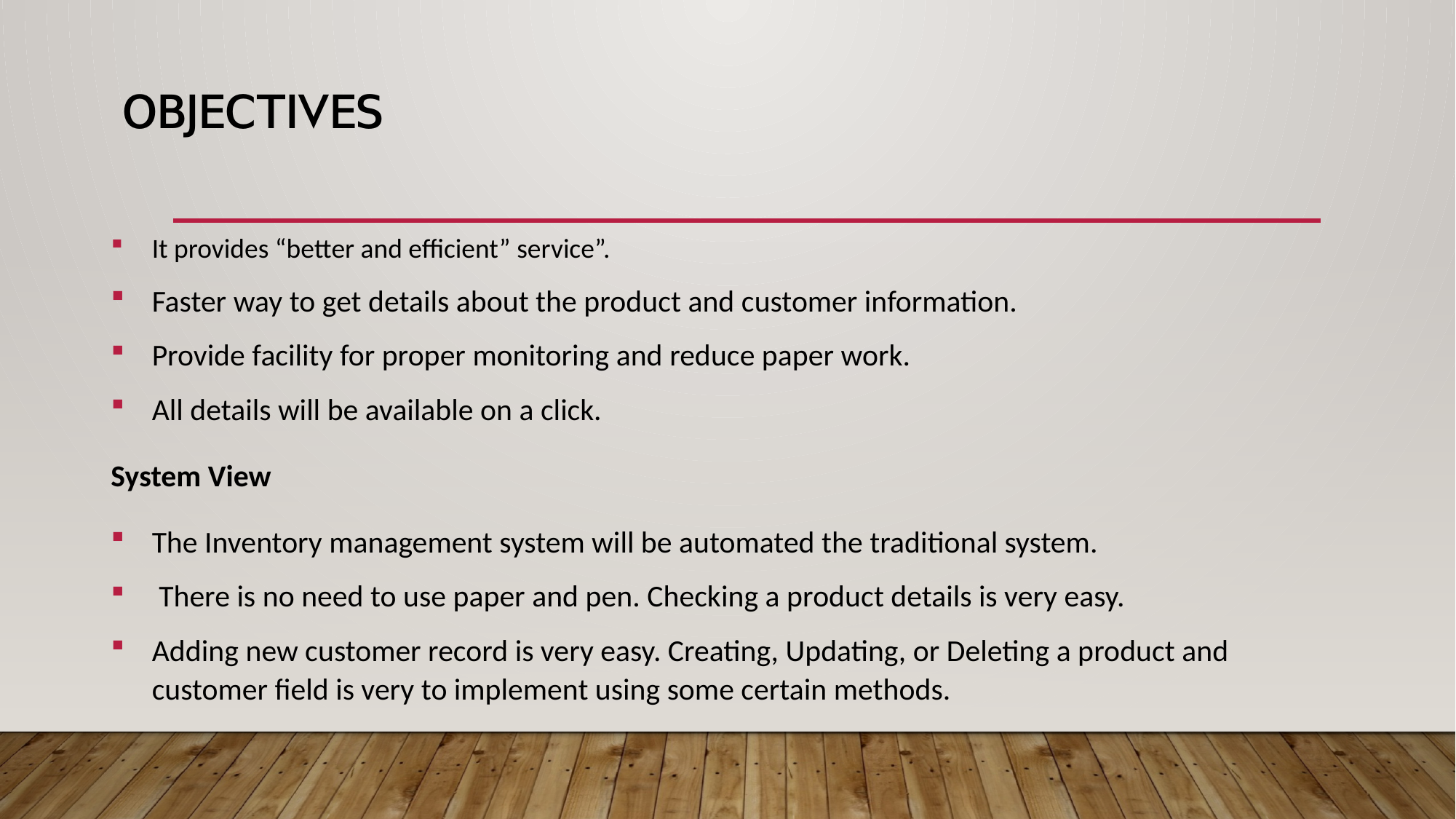

# Objectives

It provides “better and efficient” service”.
Faster way to get details about the product and customer information.
Provide facility for proper monitoring and reduce paper work.
All details will be available on a click.
System View
The Inventory management system will be automated the traditional system.
 There is no need to use paper and pen. Checking a product details is very easy.
Adding new customer record is very easy. Creating, Updating, or Deleting a product and customer field is very to implement using some certain methods.